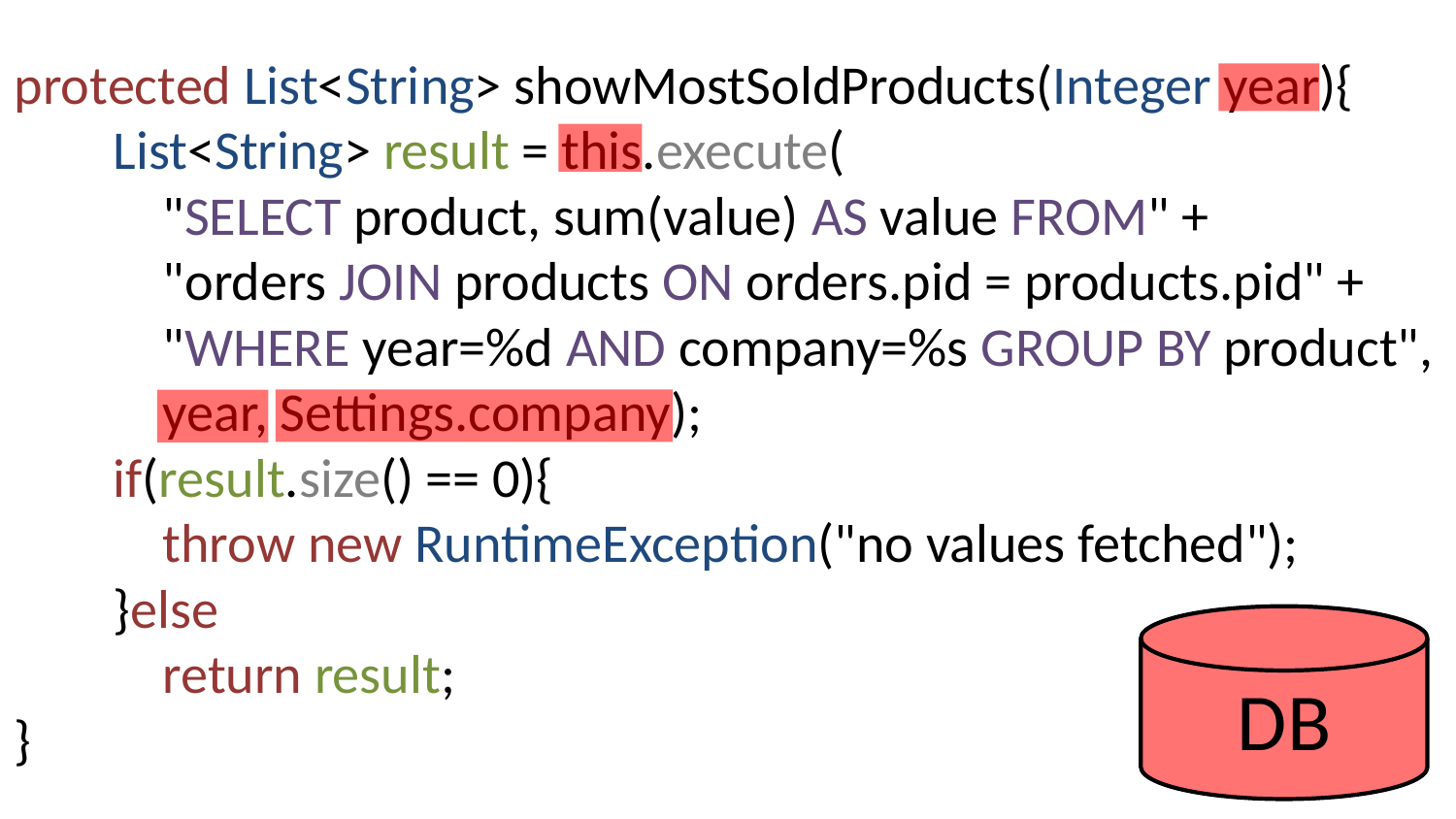

protected List<String> showMostSoldProducts(Integer year){
        List<String> result = this.execute(
            "SELECT product, sum(value) AS value FROM" +
            "orders JOIN products ON orders.pid = products.pid" +
            "WHERE year=%d AND company=%s GROUP BY product",
            year, Settings.company);
        if(result.size() == 0){
            throw new RuntimeException("no values fetched");
        }else
            return result;
}

DB